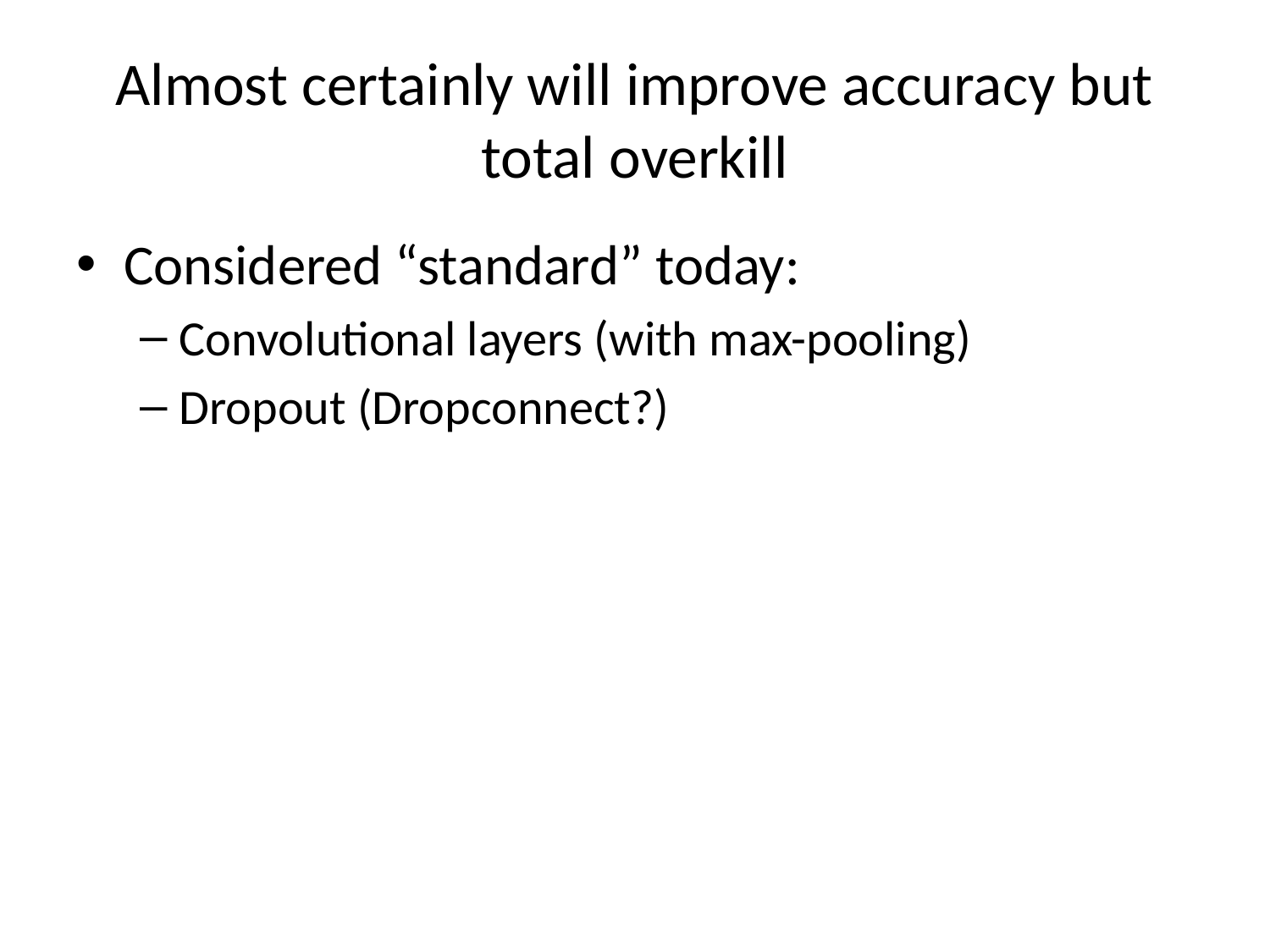

# Almost certainly will improve accuracy but total overkill
Considered “standard” today:
Convolutional layers (with max-pooling)
Dropout (Dropconnect?)